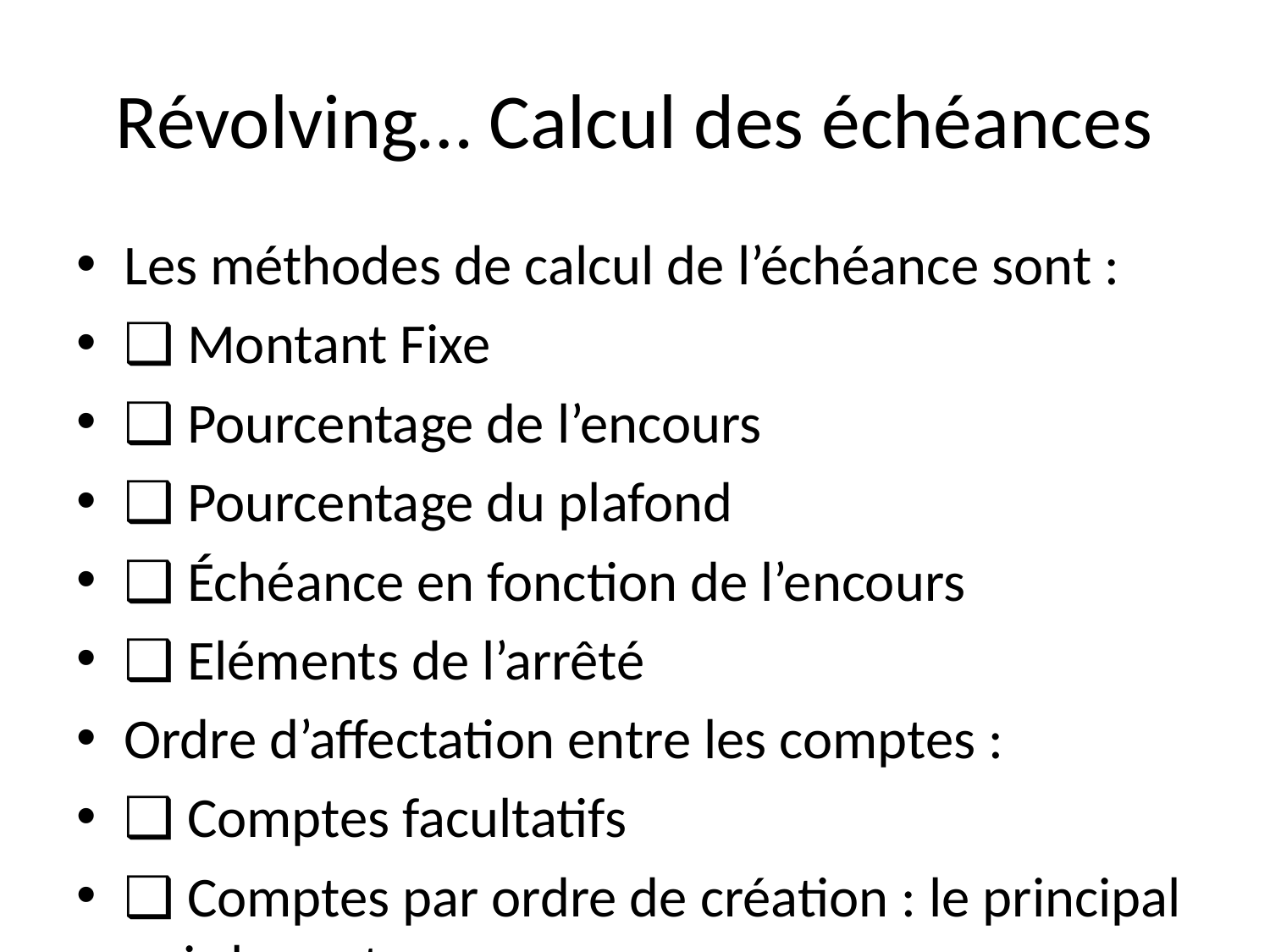

# Révolving… Calcul des échéances
Les méthodes de calcul de l’échéance sont :
❑ Montant Fixe
❑ Pourcentage de l’encours
❑ Pourcentage du plafond
❑ Échéance en fonction de l’encours
❑ Eléments de l’arrêté
Ordre d’affectation entre les comptes :
❑ Comptes facultatifs
❑ Comptes par ordre de création : le principal puis les autres
Eclatement des factures d’échéance. L’ordre d’affectation des montants d’échéance est
❑ Agios
❑ Prestations
❑ Capital